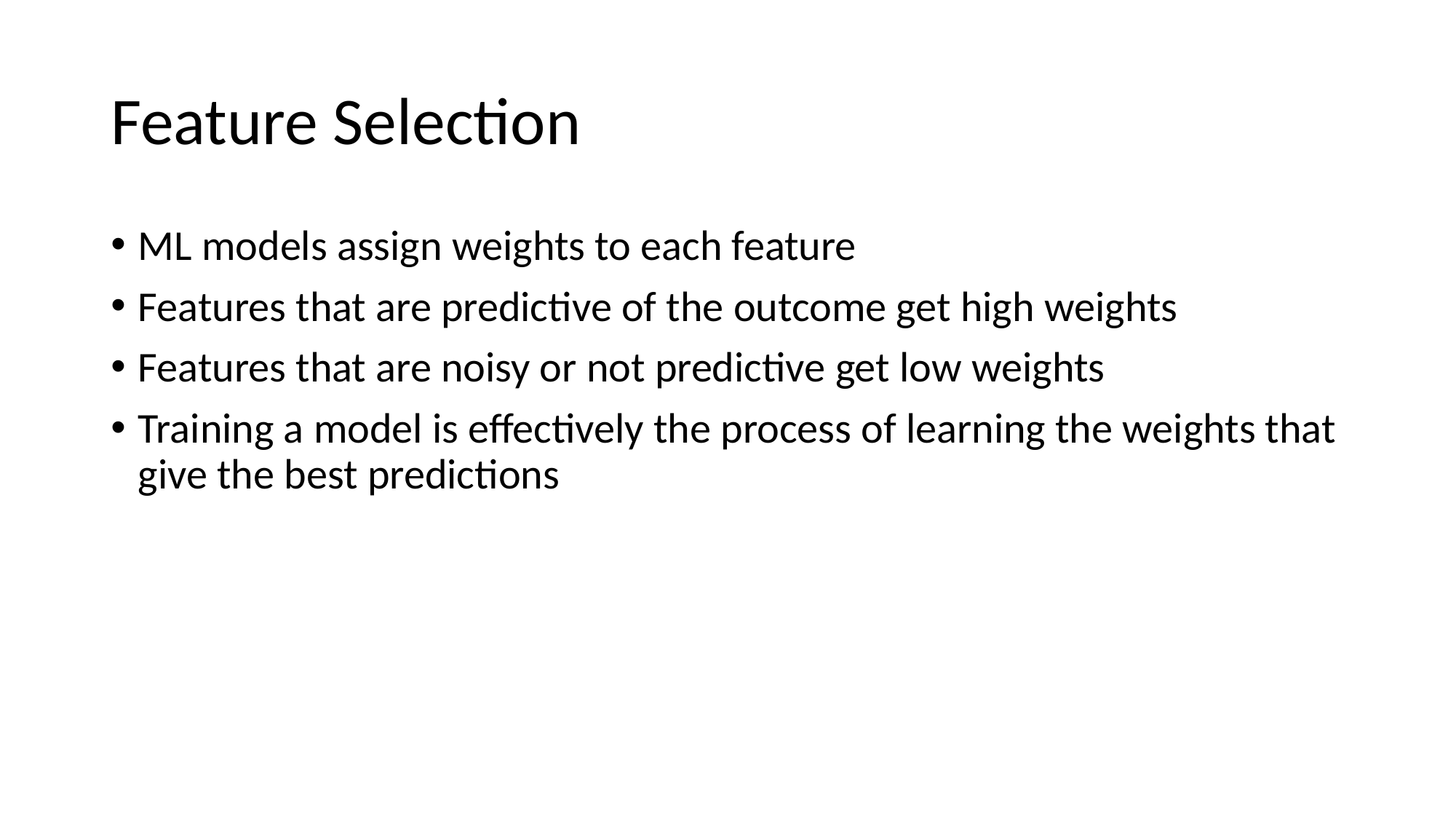

# Feature Selection
ML models assign weights to each feature
Features that are predictive of the outcome get high weights
Features that are noisy or not predictive get low weights
Training a model is effectively the process of learning the weights that give the best predictions